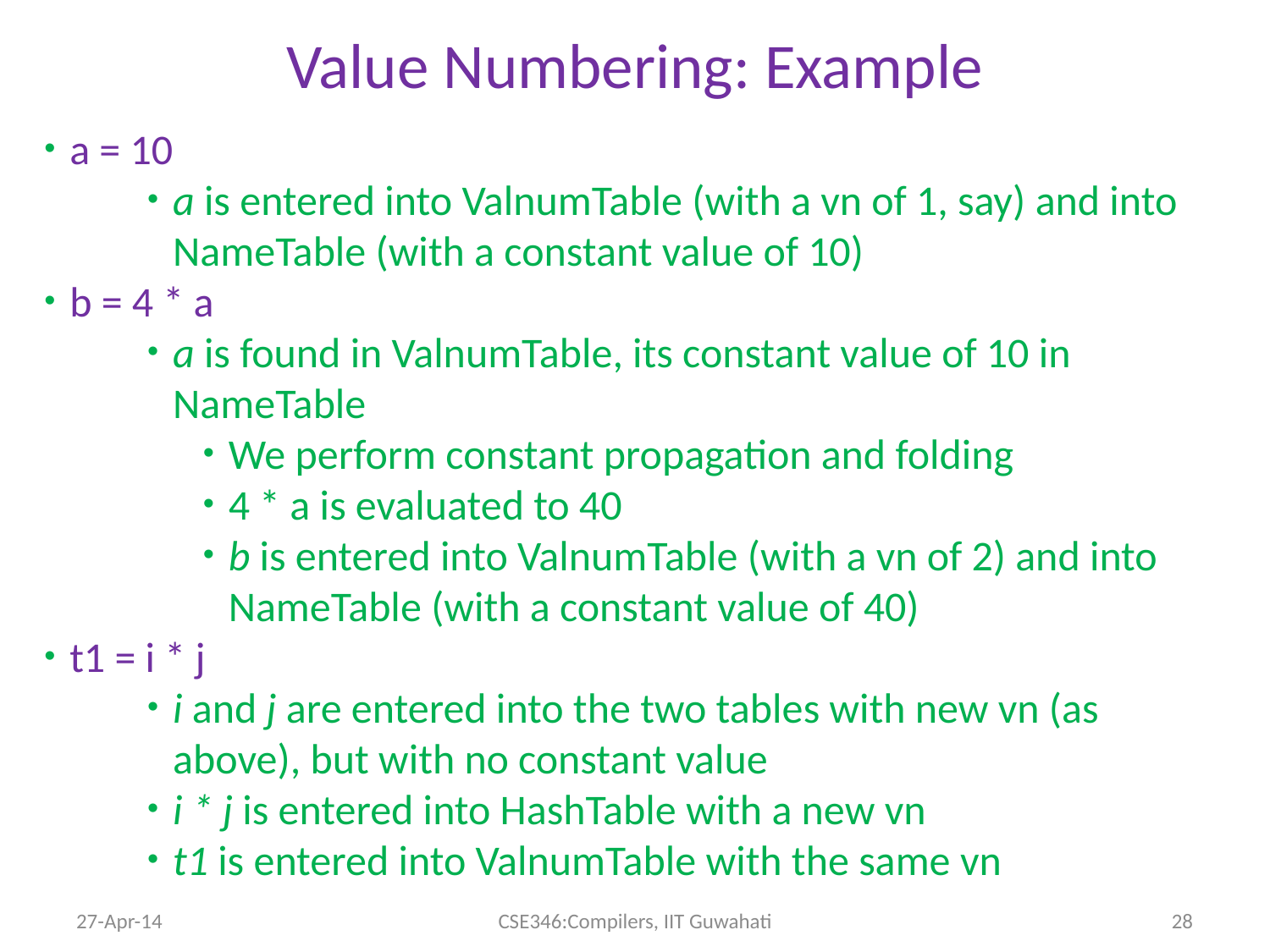

Value Numbering: Example
a = 10
a is entered into ValnumTable (with a vn of 1, say) and into NameTable (with a constant value of 10)
b = 4 * a
a is found in ValnumTable, its constant value of 10 in NameTable
We perform constant propagation and folding
4 * a is evaluated to 40
b is entered into ValnumTable (with a vn of 2) and into NameTable (with a constant value of 40)
t1 = i * j
i and j are entered into the two tables with new vn (as above), but with no constant value
i * j is entered into HashTable with a new vn
t1 is entered into ValnumTable with the same vn
27-Apr-14
CSE346:Compilers, IIT Guwahati
28